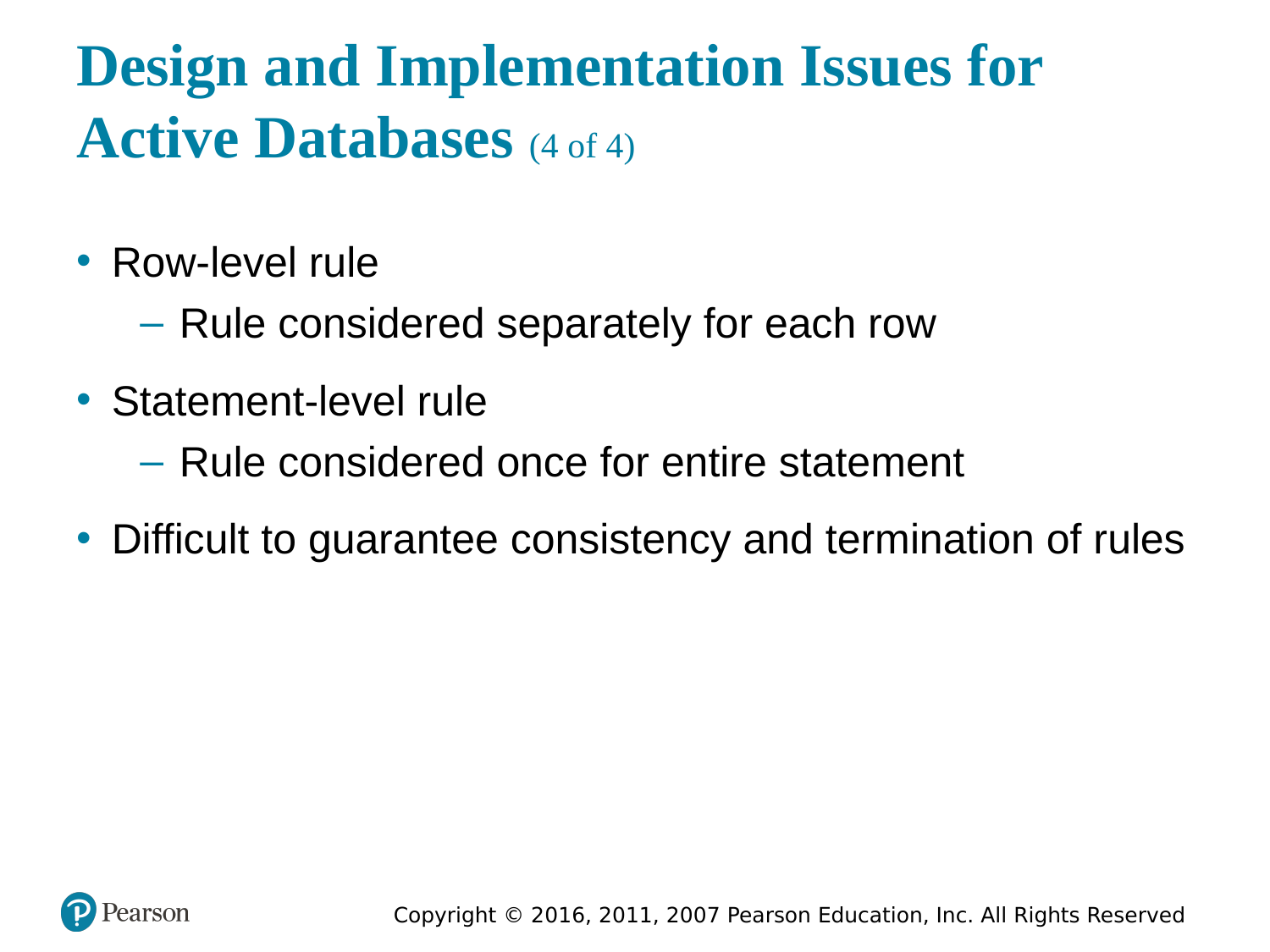

# Design and Implementation Issues for Active Databases (4 of 4)
Row-level rule
Rule considered separately for each row
Statement-level rule
Rule considered once for entire statement
Difficult to guarantee consistency and termination of rules